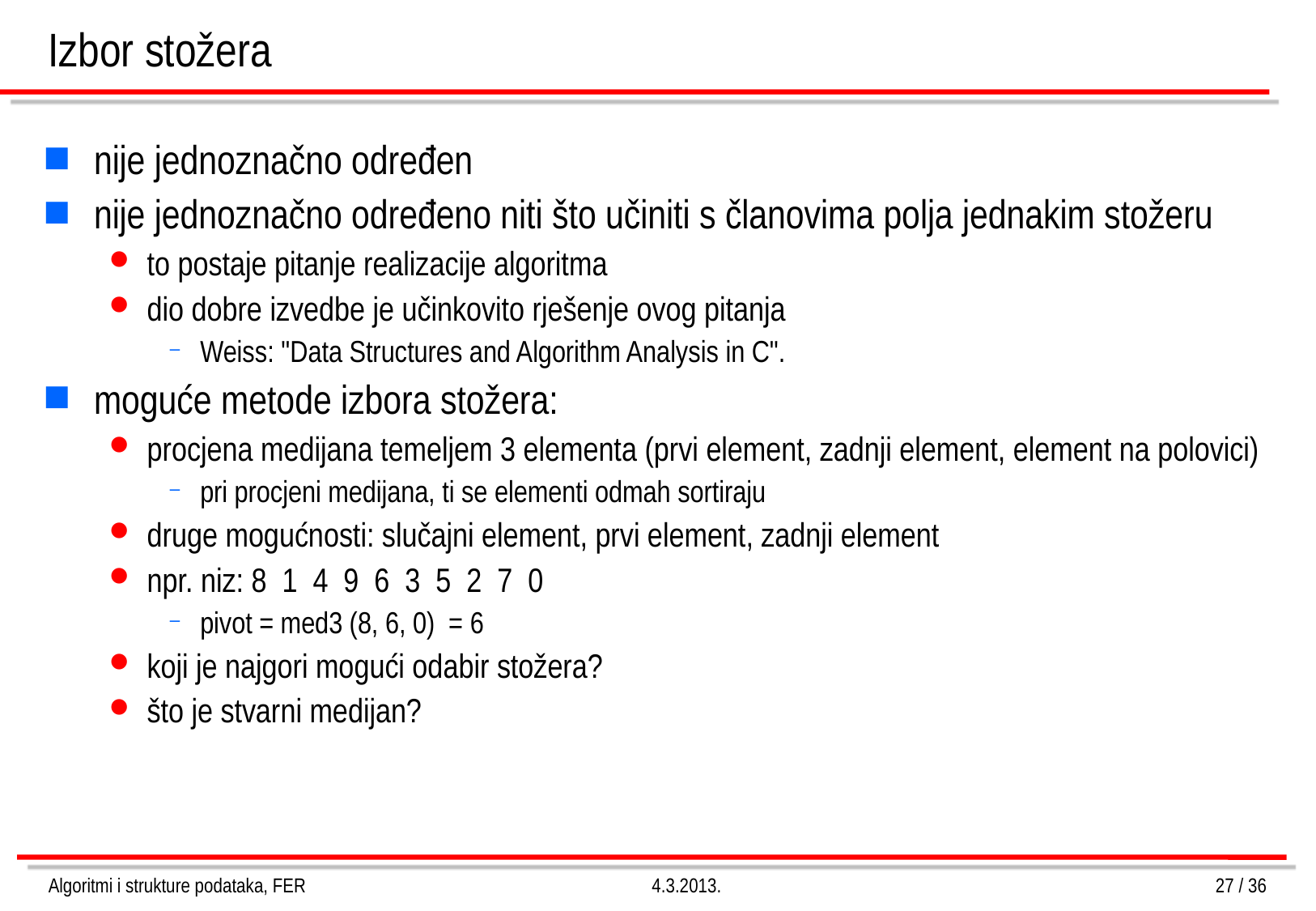

Izbor stožera
nije jednoznačno određen
nije jednoznačno određeno niti što učiniti s članovima polja jednakim stožeru
to postaje pitanje realizacije algoritma
dio dobre izvedbe je učinkovito rješenje ovog pitanja
Weiss: "Data Structures and Algorithm Analysis in C".
moguće metode izbora stožera:
procjena medijana temeljem 3 elementa (prvi element, zadnji element, element na polovici)
pri procjeni medijana, ti se elementi odmah sortiraju
druge mogućnosti: slučajni element, prvi element, zadnji element
npr. niz: 8  1  4  9  6  3  5  2  7  0
pivot = med3 (8, 6, 0)  = 6
koji je najgori mogući odabir stožera?
što je stvarni medijan?

Algoritmi i strukture podataka, FER
4.3.2013.
27 / 36